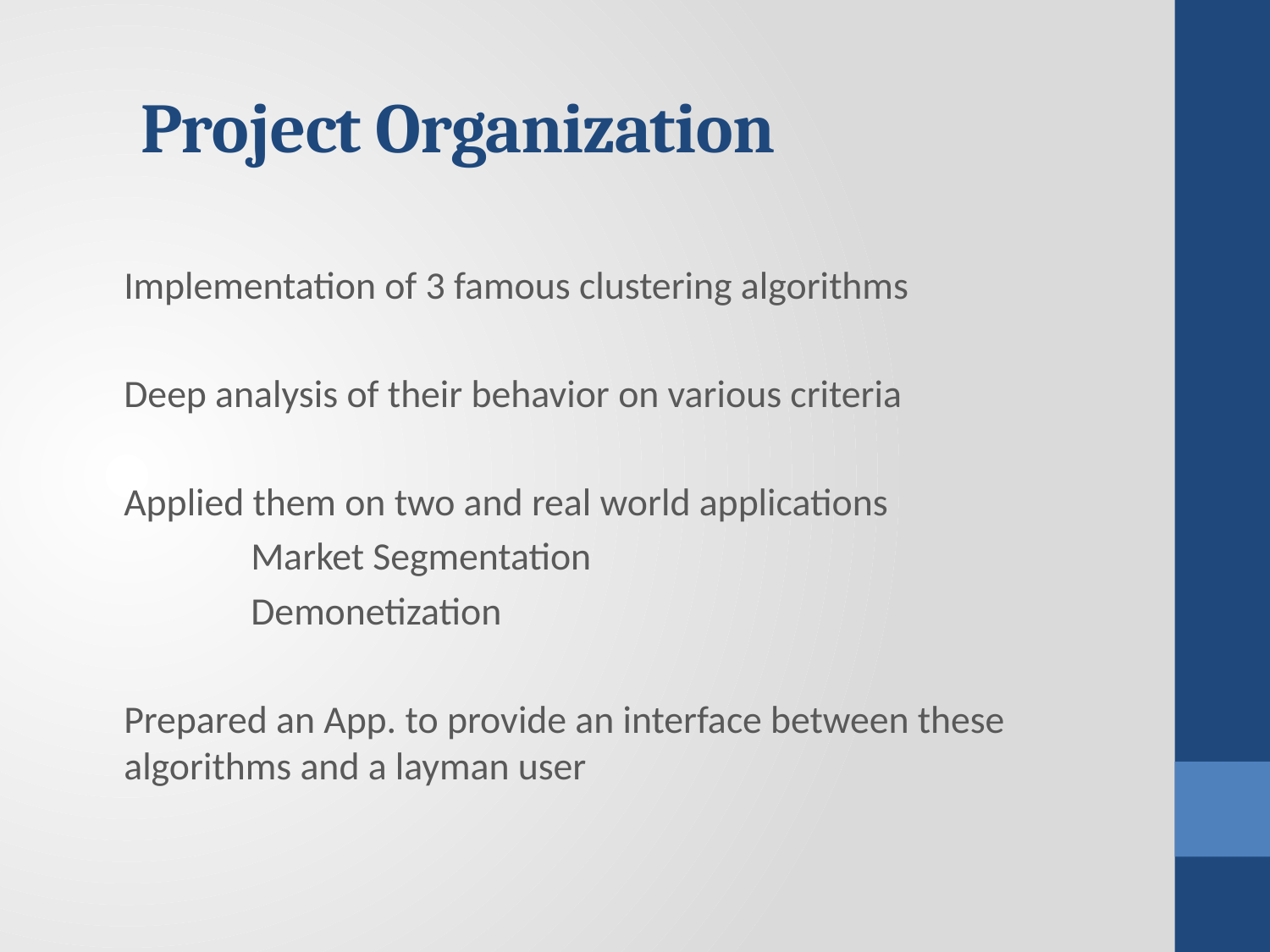

# Project Organization
Implementation of 3 famous clustering algorithms

Deep analysis of their behavior on various criteria

Applied them on two and real world applications
	Market Segmentation
	Demonetization

Prepared an App. to provide an interface between these algorithms and a layman user